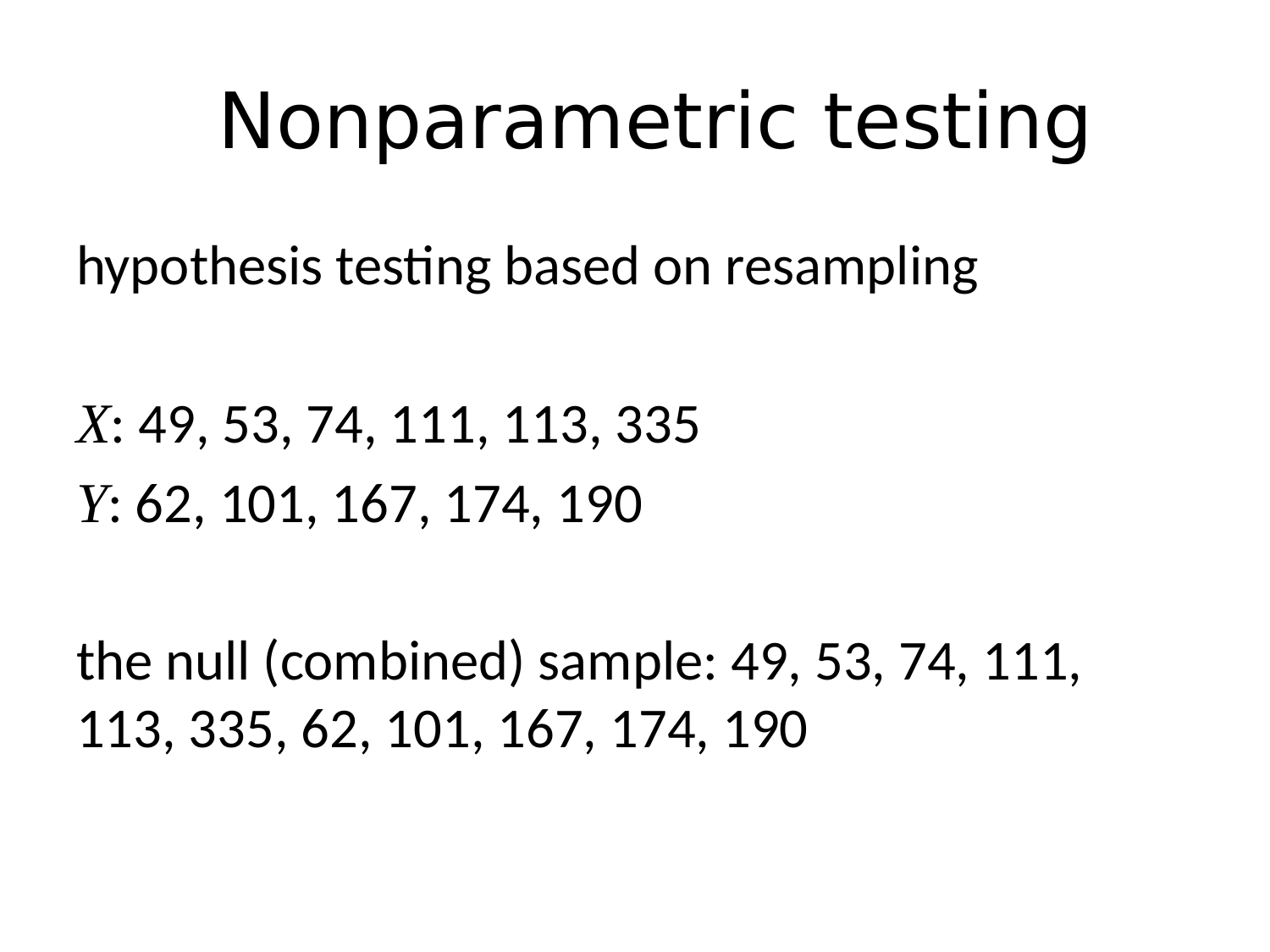

# Nonparametric testing
hypothesis testing based on resampling

X: 49, 53, 74, 111, 113, 335
Y: 62, 101, 167, 174, 190

the null (combined) sample: 49, 53, 74, 111, 113, 335, 62, 101, 167, 174, 190